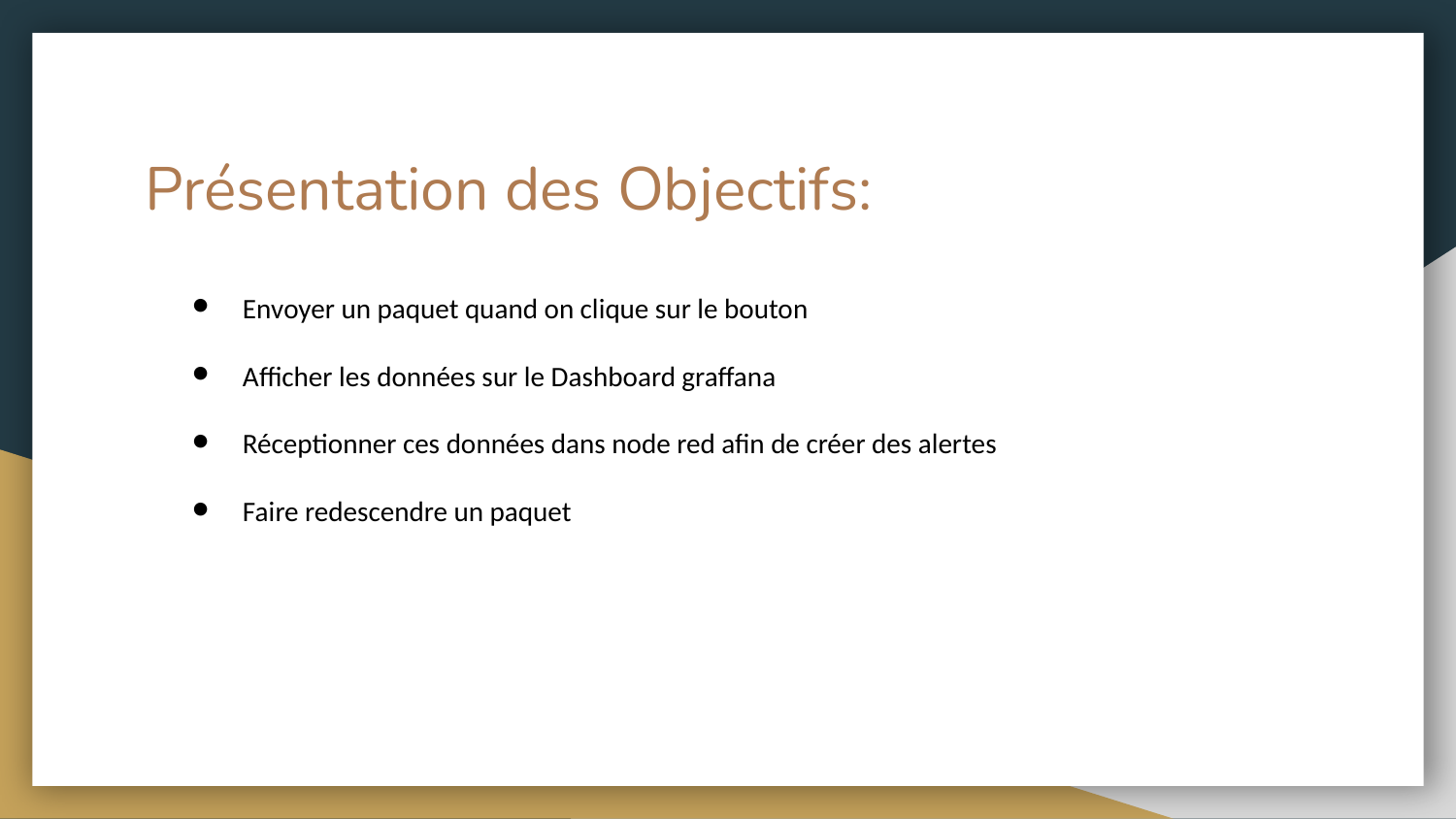

# Présentation des Objectifs:
Envoyer un paquet quand on clique sur le bouton

Afficher les données sur le Dashboard graffana

Réceptionner ces données dans node red afin de créer des alertes

Faire redescendre un paquet